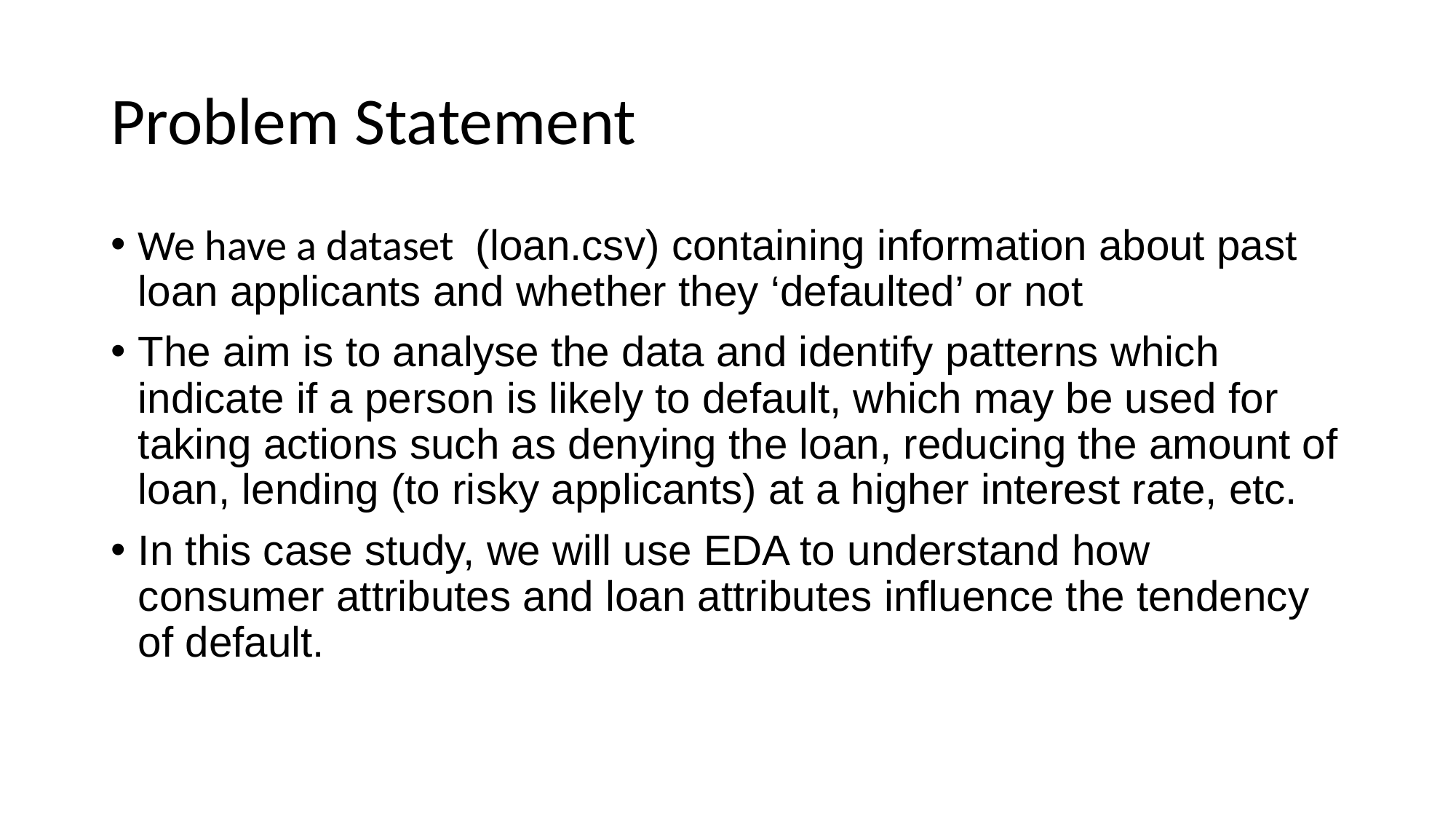

# Problem Statement
We have a dataset  (loan.csv) containing information about past loan applicants and whether they ‘defaulted’ or not
The aim is to analyse the data and identify patterns which indicate if a person is likely to default, which may be used for taking actions such as denying the loan, reducing the amount of loan, lending (to risky applicants) at a higher interest rate, etc.
In this case study, we will use EDA to understand how consumer attributes and loan attributes influence the tendency of default.